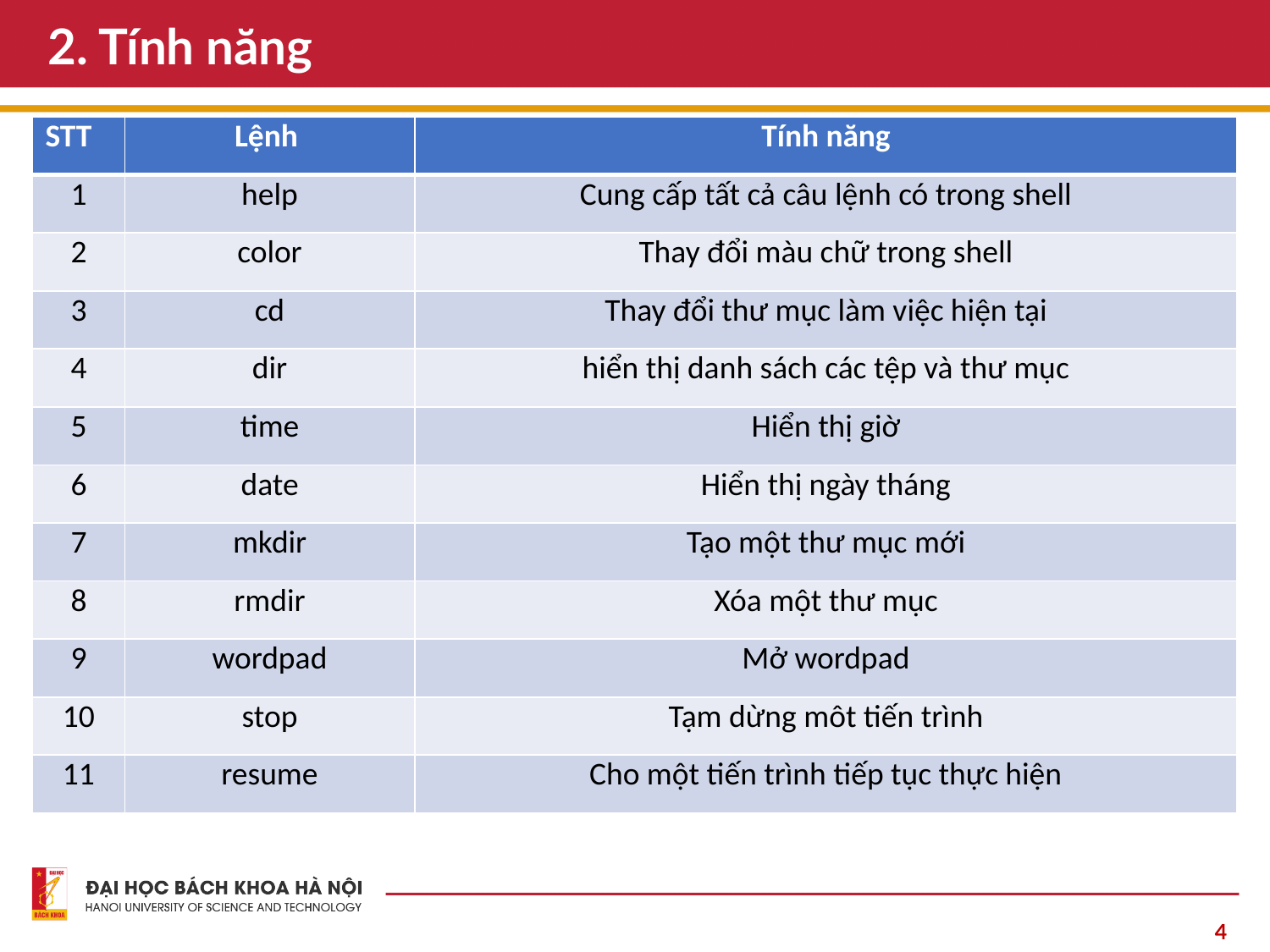

# 2. Tính năng
| STT | Lệnh | Tính năng |
| --- | --- | --- |
| 1 | help | Cung cấp tất cả câu lệnh có trong shell |
| 2 | color | Thay đổi màu chữ trong shell |
| 3 | cd | Thay đổi thư mục làm việc hiện tại |
| 4 | dir | hiển thị danh sách các tệp và thư mục |
| 5 | time | Hiển thị giờ |
| 6 | date | Hiển thị ngày tháng |
| 7 | mkdir | Tạo một thư mục mới |
| 8 | rmdir | Xóa một thư mục |
| 9 | wordpad | Mở wordpad |
| 10 | stop | Tạm dừng môt tiến trình |
| 11 | resume | Cho một tiến trình tiếp tục thực hiện |
4